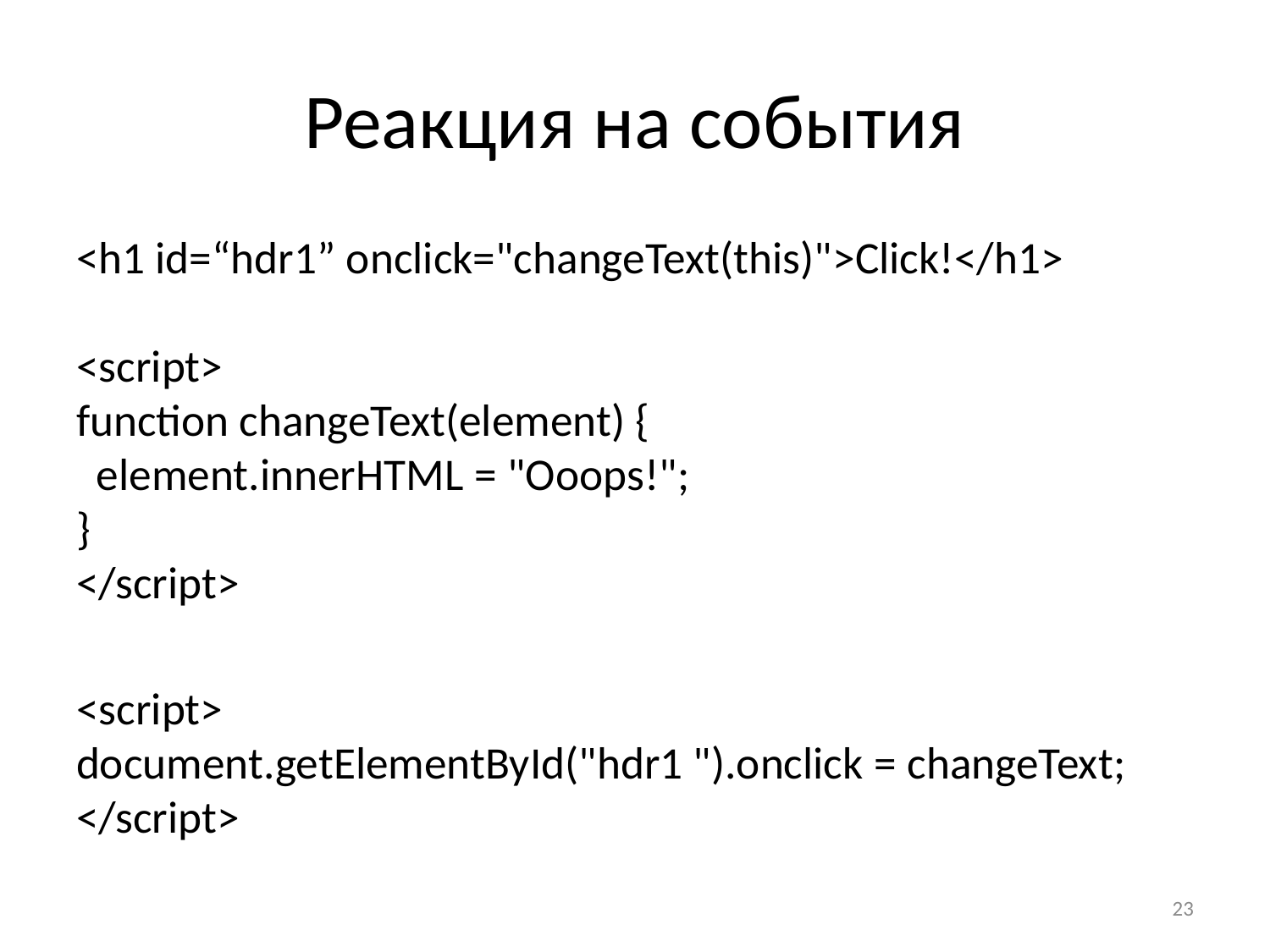

# Реакция на события
<h1 id=“hdr1” onclick="changeText(this)">Click!</h1>
<script>
function changeText(element) {
  element.innerHTML = "Ooops!";
}
</script>

<script>
document.getElementById("hdr1 ").onclick = changeText;
</script>
23